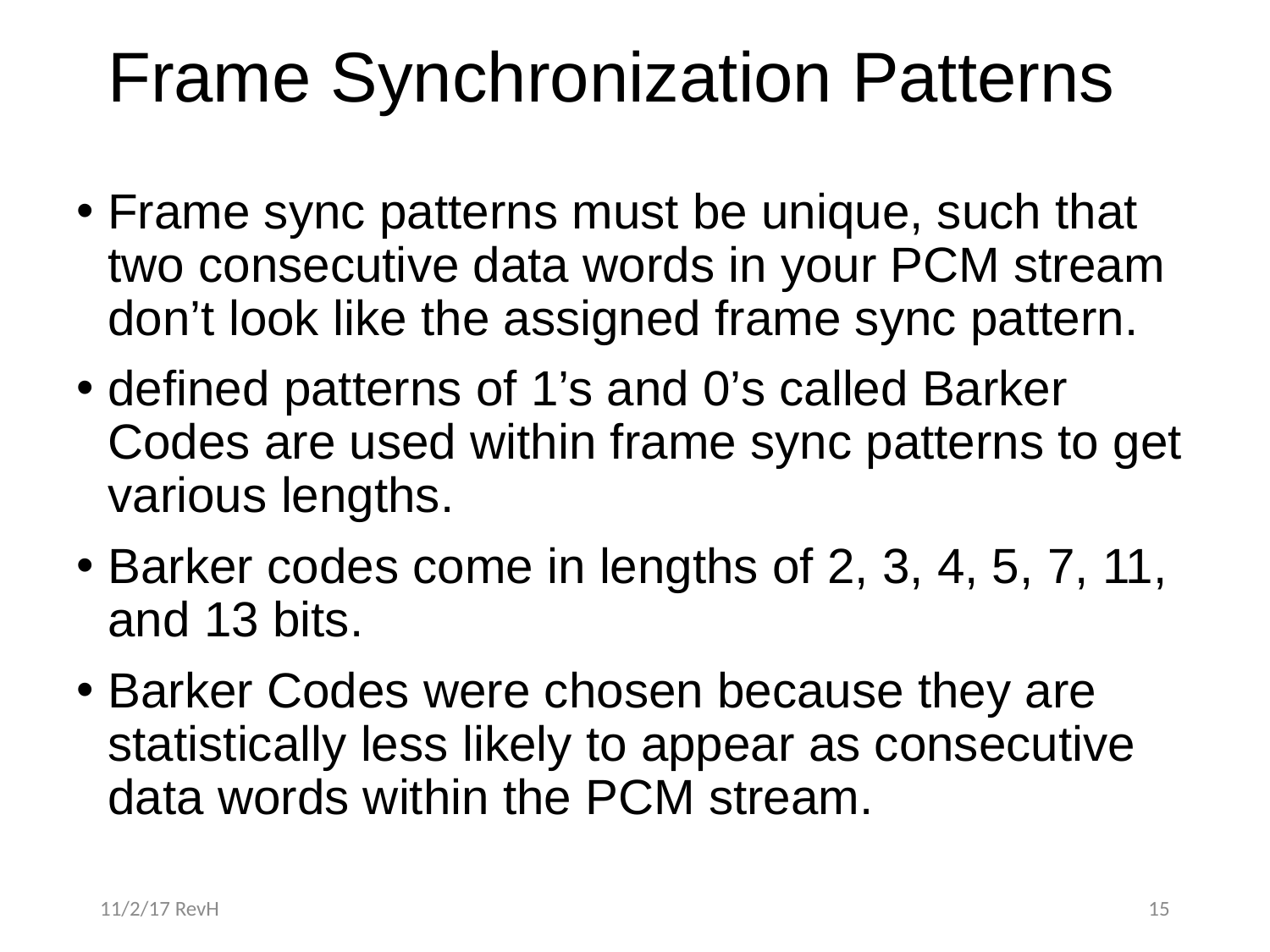

# Frame Synchronization Patterns
Frame sync patterns must be unique, such that two consecutive data words in your PCM stream don’t look like the assigned frame sync pattern.
defined patterns of 1’s and 0’s called Barker Codes are used within frame sync patterns to get various lengths.
Barker codes come in lengths of 2, 3, 4, 5, 7, 11, and 13 bits.
Barker Codes were chosen because they are statistically less likely to appear as consecutive data words within the PCM stream.
11/2/17 RevH
15